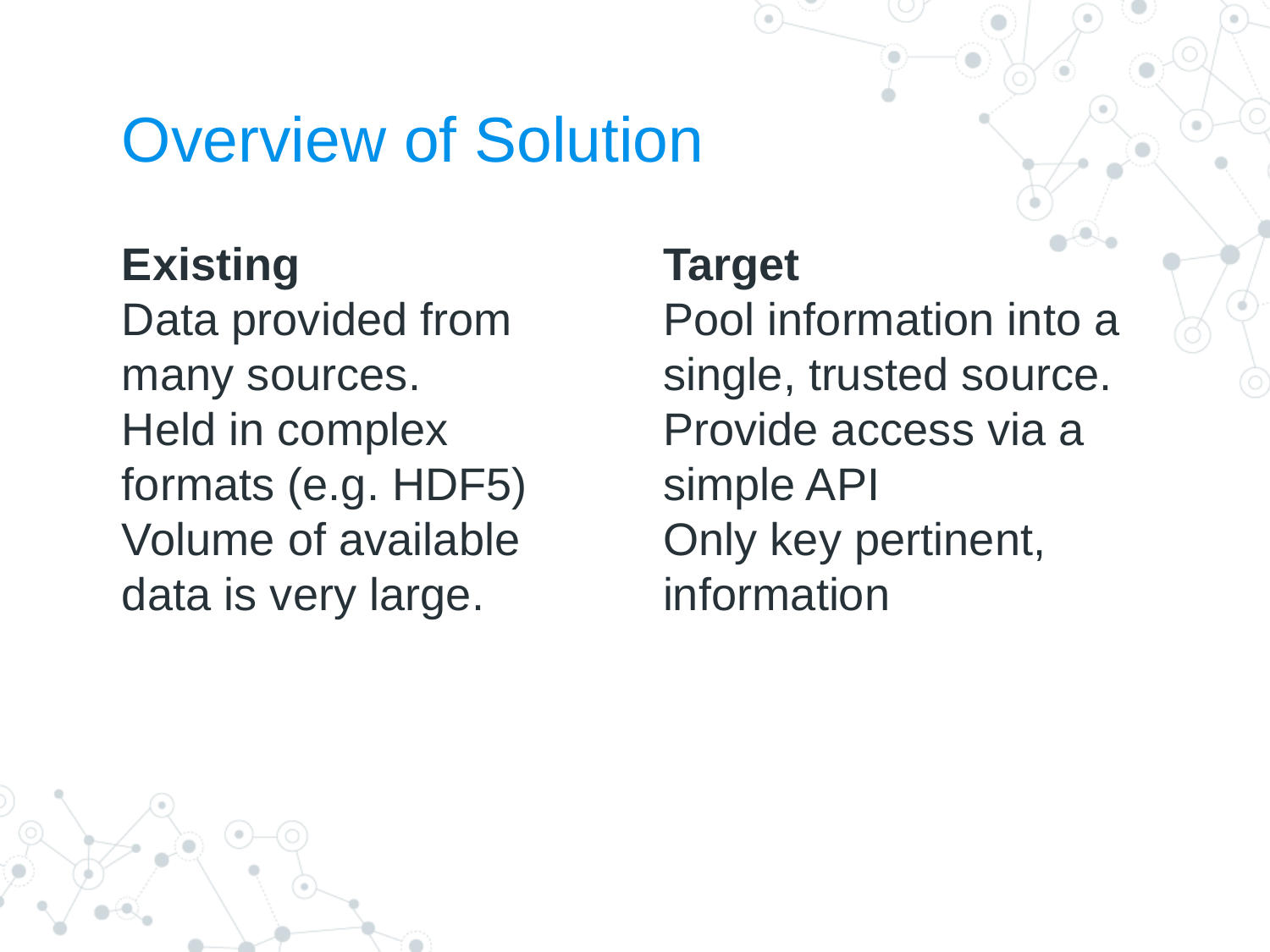

# Overview of Solution
Existing
Data provided from many sources.
Held in complex formats (e.g. HDF5)
Volume of available data is very large.
Target
Pool information into a single, trusted source.
Provide access via a simple API
Only key pertinent, information